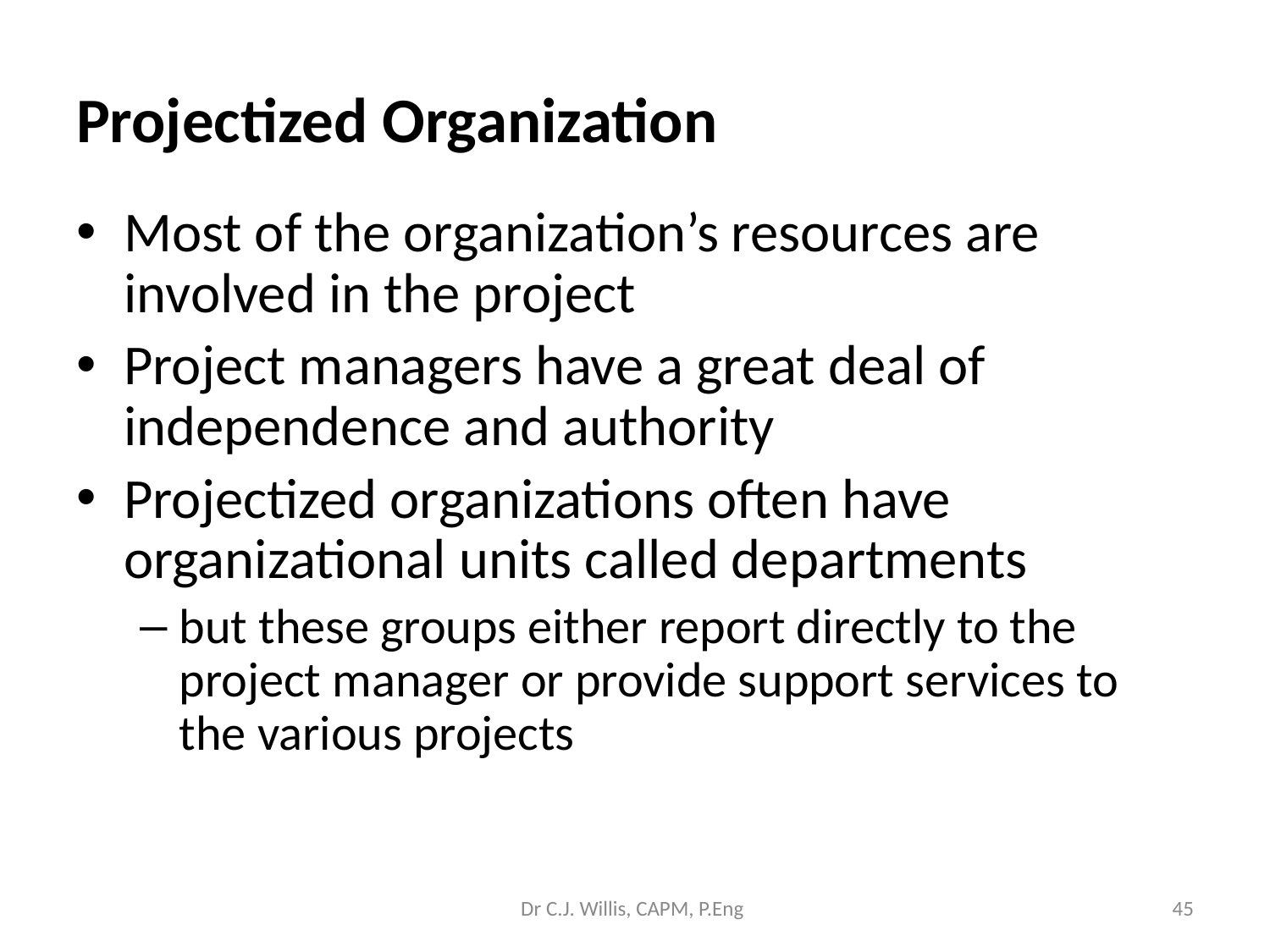

# Projectized Organization
Most of the organization’s resources are involved in the project
Project managers have a great deal of independence and authority
Projectized organizations often have organizational units called departments
but these groups either report directly to the project manager or provide support services to the various projects
Dr C.J. Willis, CAPM, P.Eng
45